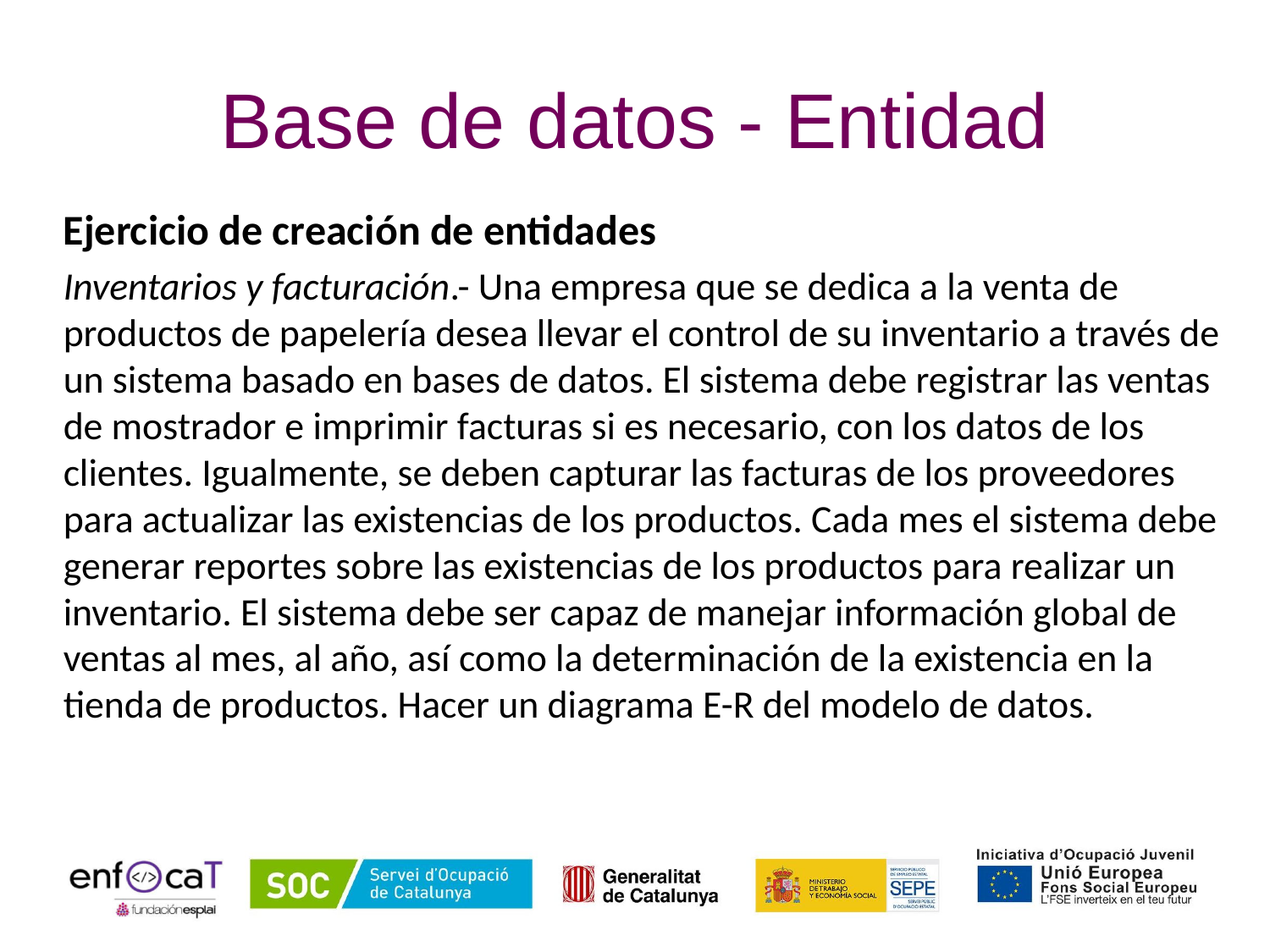

# Base de datos - Entidad
Ejercicio de creación de entidades
Inventarios y facturación.- Una empresa que se dedica a la venta de productos de papelería desea llevar el control de su inventario a través de un sistema basado en bases de datos. El sistema debe registrar las ventas de mostrador e imprimir facturas si es necesario, con los datos de los clientes. Igualmente, se deben capturar las facturas de los proveedores para actualizar las existencias de los productos. Cada mes el sistema debe generar reportes sobre las existencias de los productos para realizar un inventario. El sistema debe ser capaz de manejar información global de ventas al mes, al año, así como la determinación de la existencia en la tienda de productos. Hacer un diagrama E-R del modelo de datos.